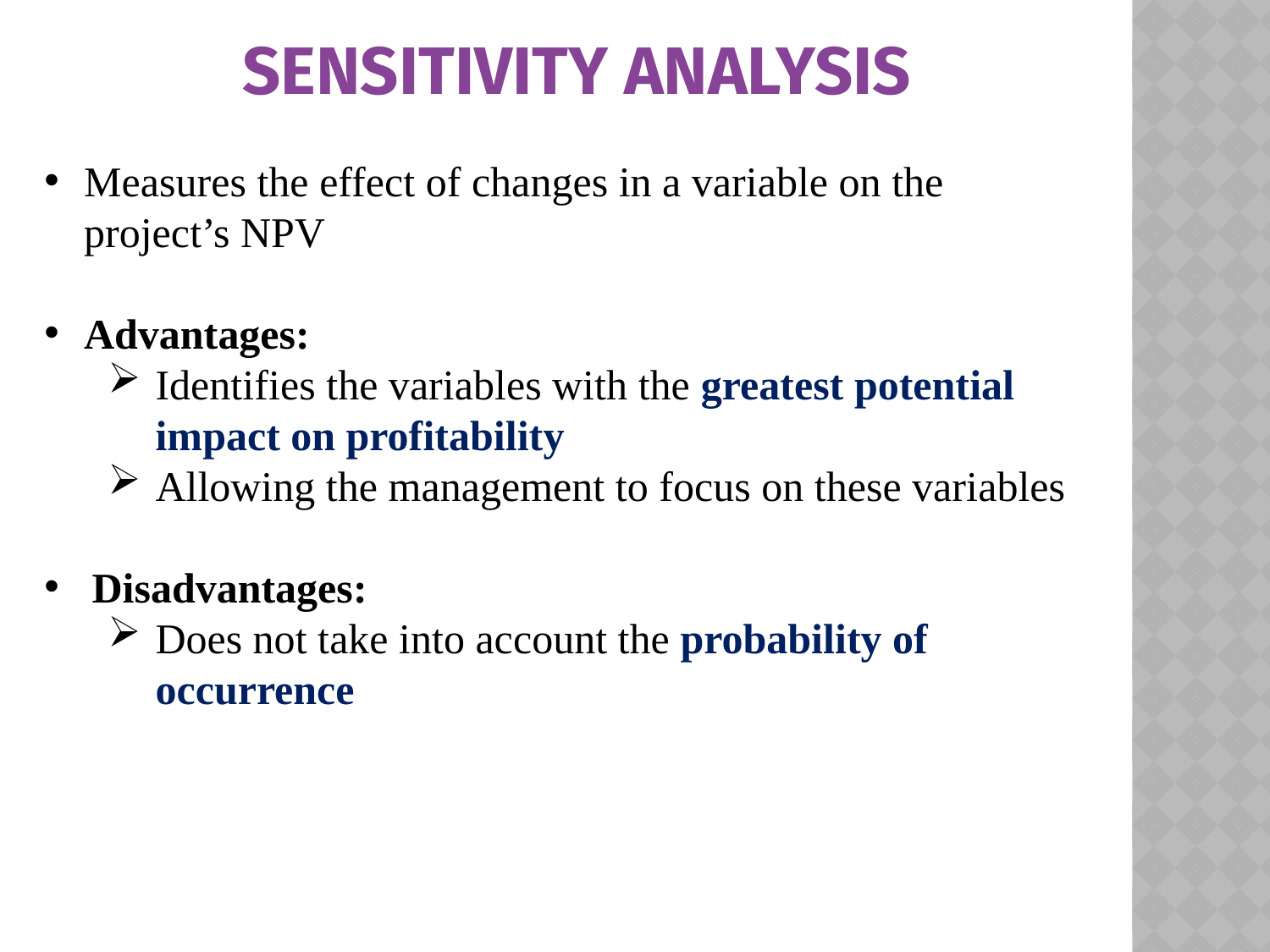

# Sensitivity analysis
Measures the effect of changes in a variable on the project’s NPV

Advantages:
Identifies the variables with the greatest potential impact on profitability
Allowing the management to focus on these variables

Disadvantages:
Does not take into account the probability of occurrence